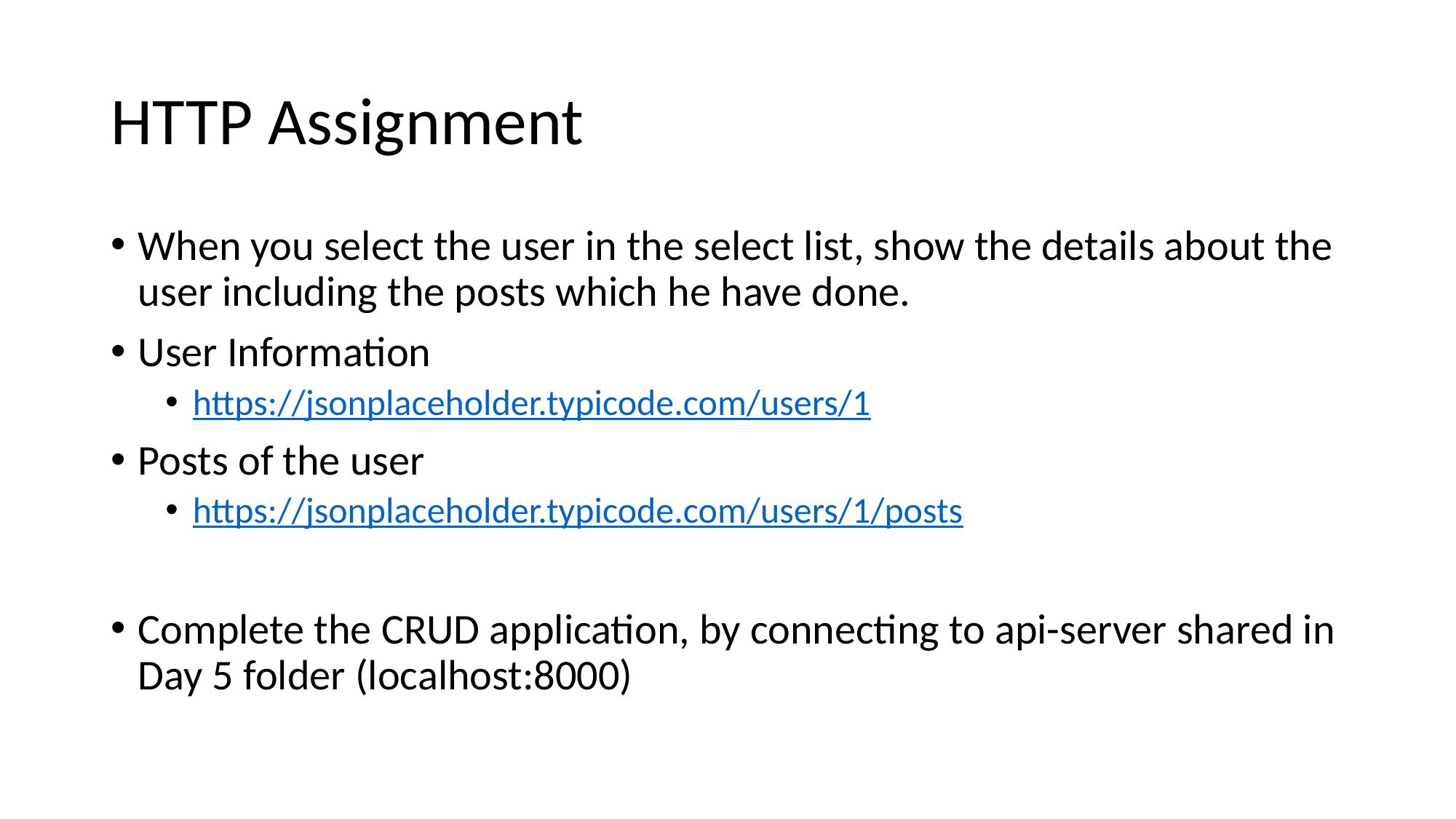

# HTTP Assignment
When you select the user in the select list, show the details about the user including the posts which he have done.
User Information
https://jsonplaceholder.typicode.com/users/1
Posts of the user
https://jsonplaceholder.typicode.com/users/1/posts

Complete the CRUD application, by connecting to api-server shared in Day 5 folder (localhost:8000)